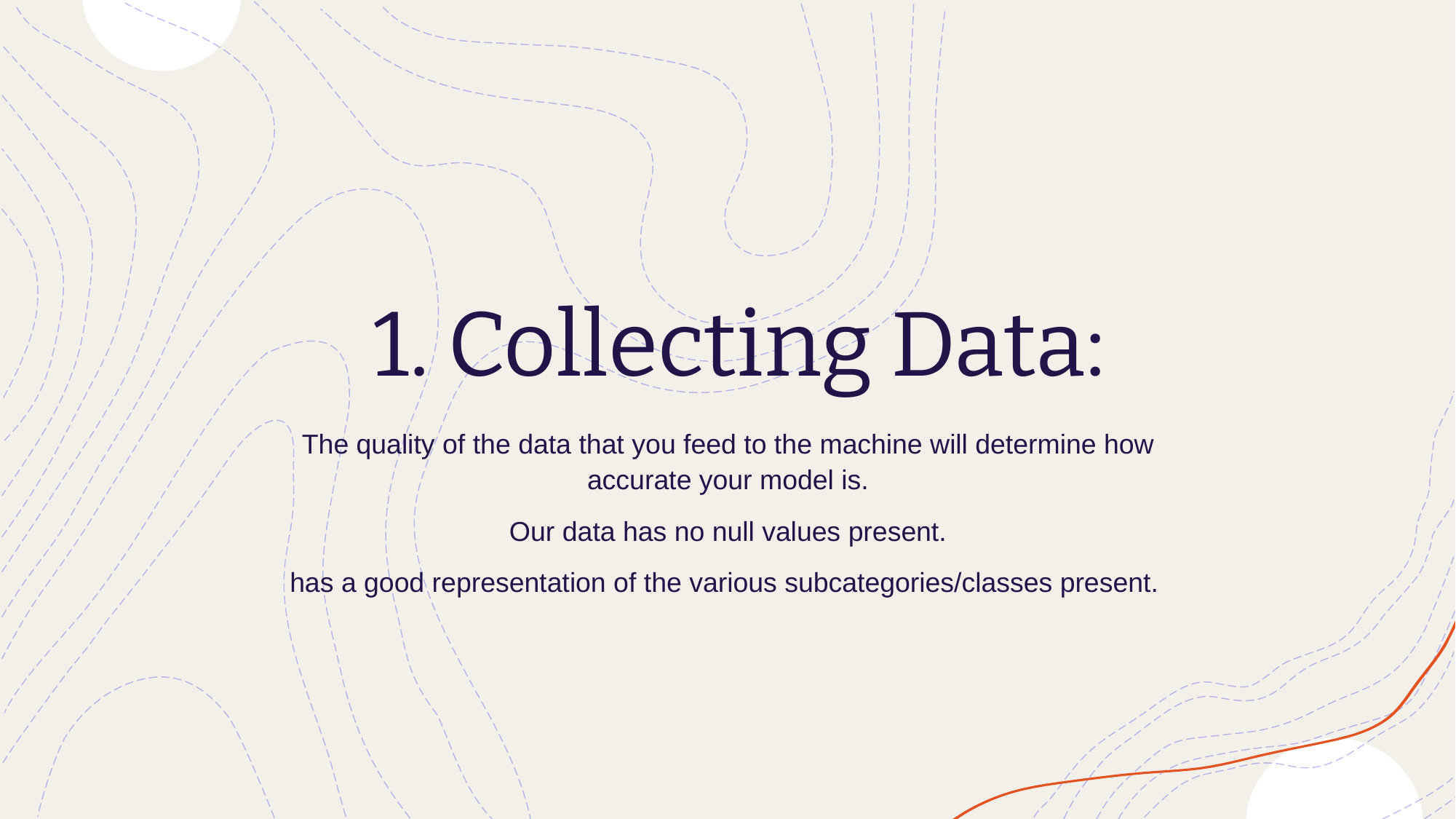

# 1. Collecting Data:

The quality of the data that you feed to the machine will determine how accurate your model is.
Our data has no null values present.
has a good representation of the various subcategories/classes present.